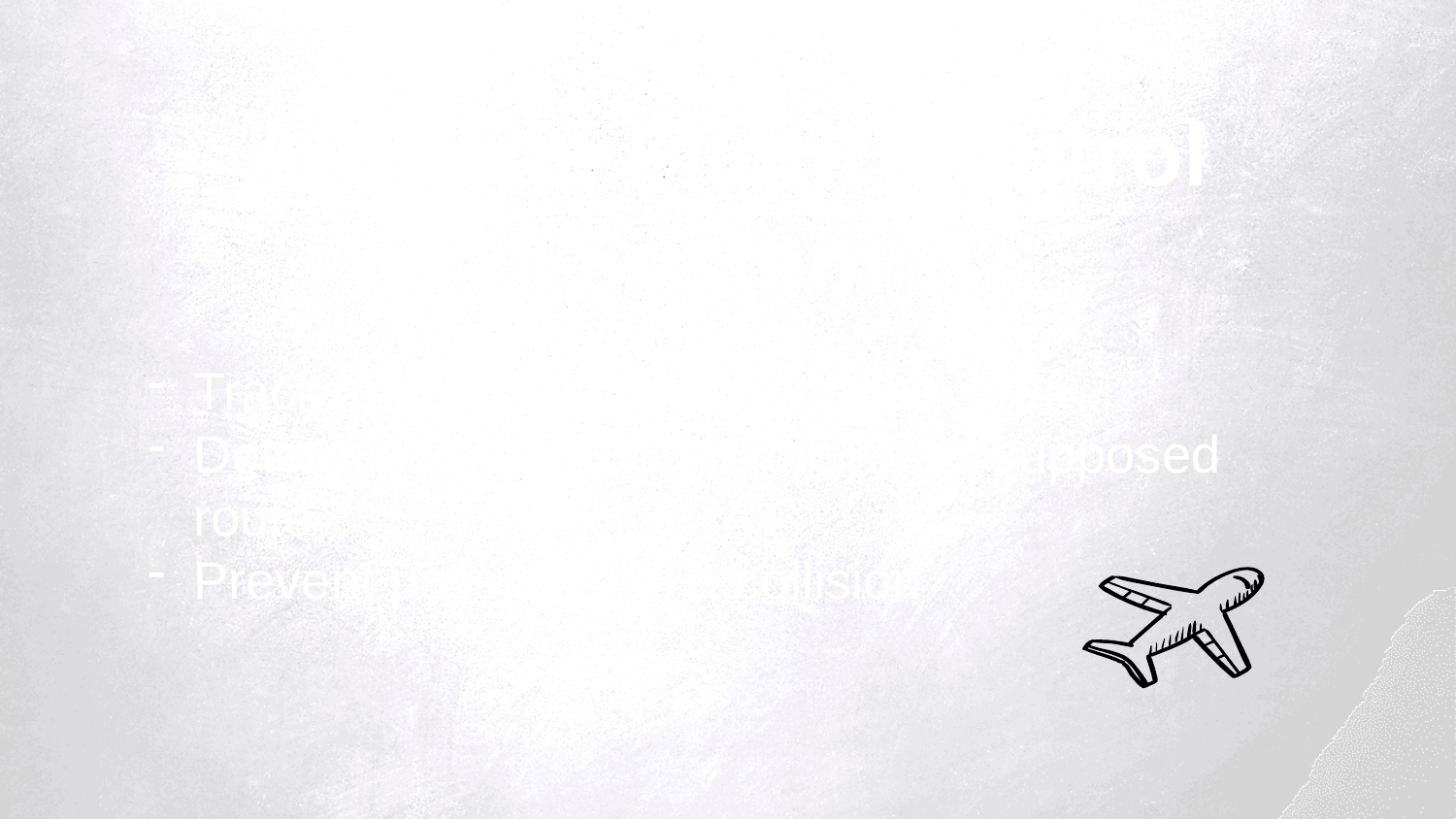

# Airplane Flight Control System
Tracks every flight over a certain area
Determines of the flight follows its supposed route
Prevent possibility of a collision